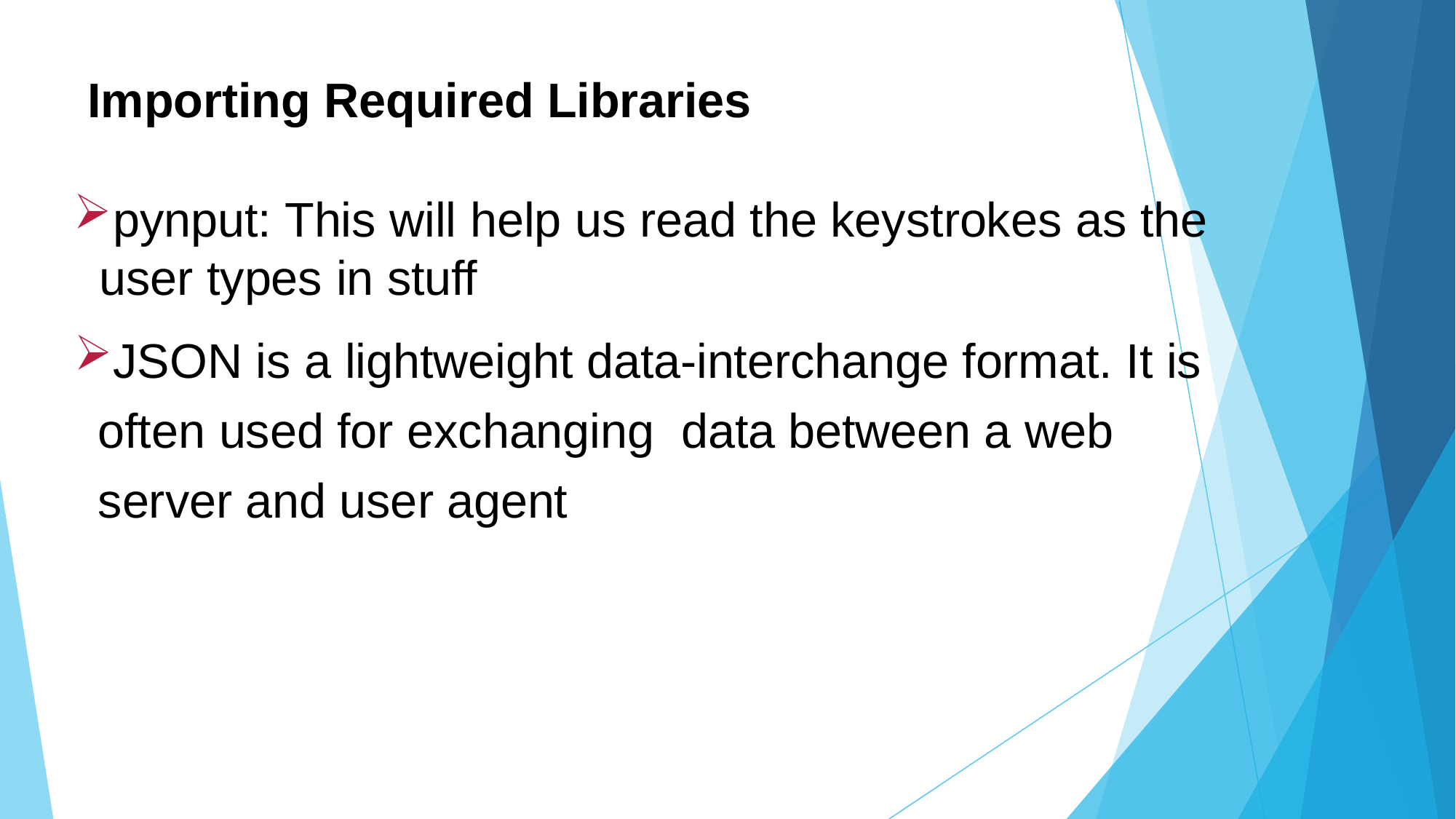

Importing Required Libraries
pynput: This will help us read the keystrokes as the user types in stuff
JSON is a lightweight data-interchange format. It is often used for exchanging  data between a web server and user agent